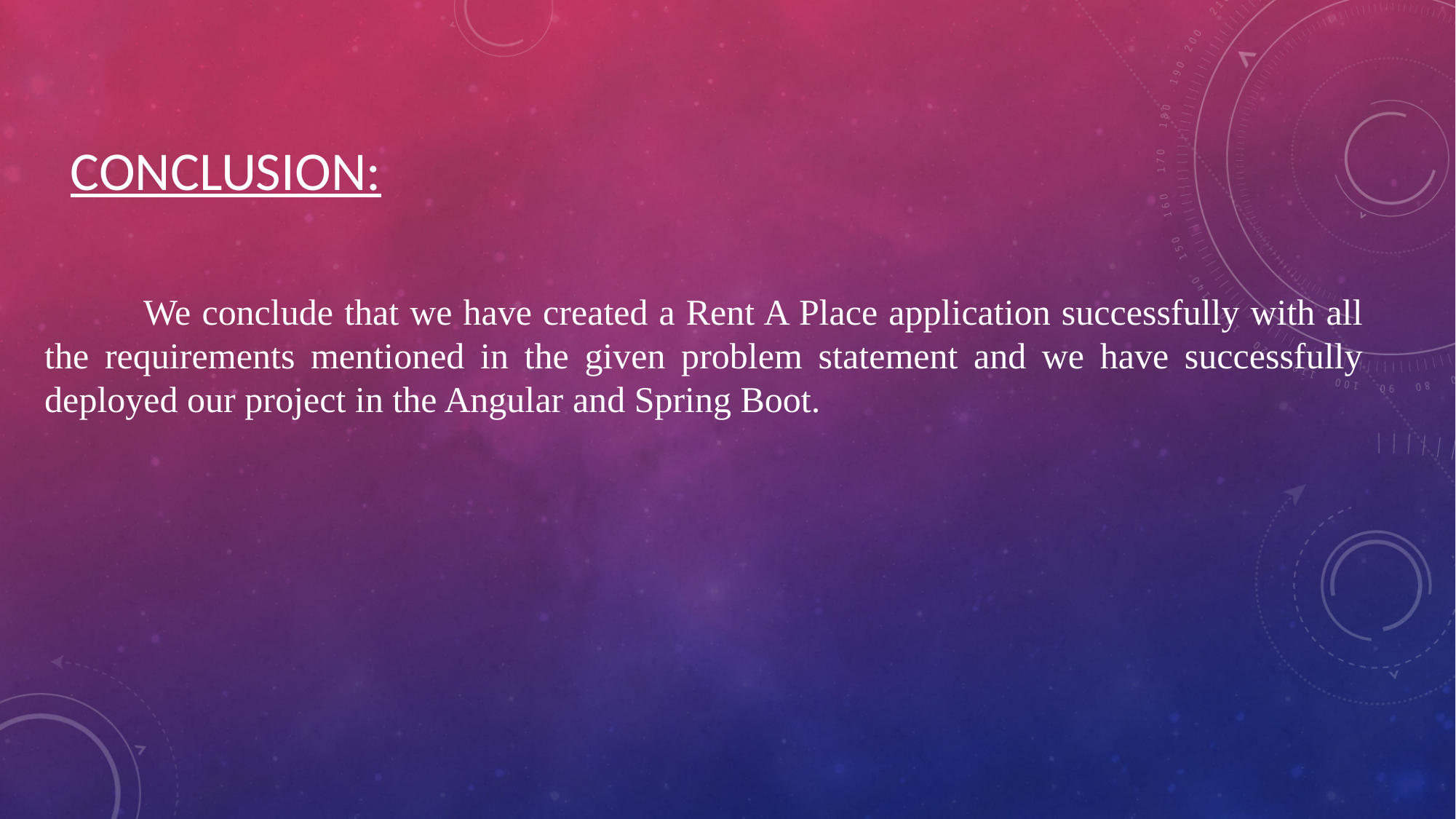

We conclude that we have created a Rent A Place application successfully with all the requirements mentioned in the given problem statement and we have successfully deployed our project in the Angular and Spring Boot.
# Conclusion: